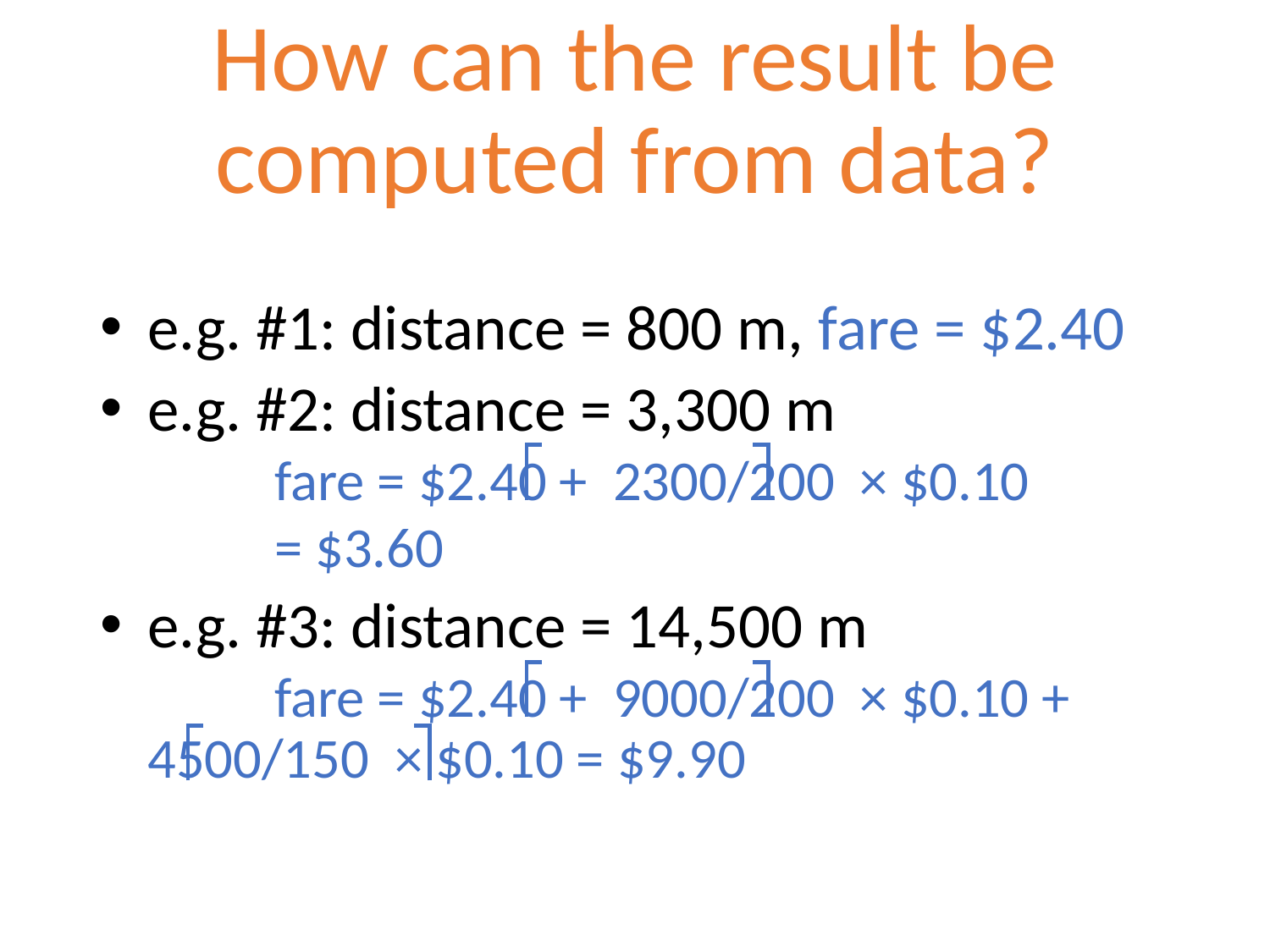

# How can the result be computed from data?

e.g. #1: distance = 800 m, fare = $2.40
e.g. #2: distance = 3,300 m
	fare = $2.40 +  2300/200  × $0.10
	= $3.60
e.g. #3: distance = 14,500 m
	fare = $2.40 +  9000/200  × $0.10 + 	4500/150  × $0.10 = $9.90